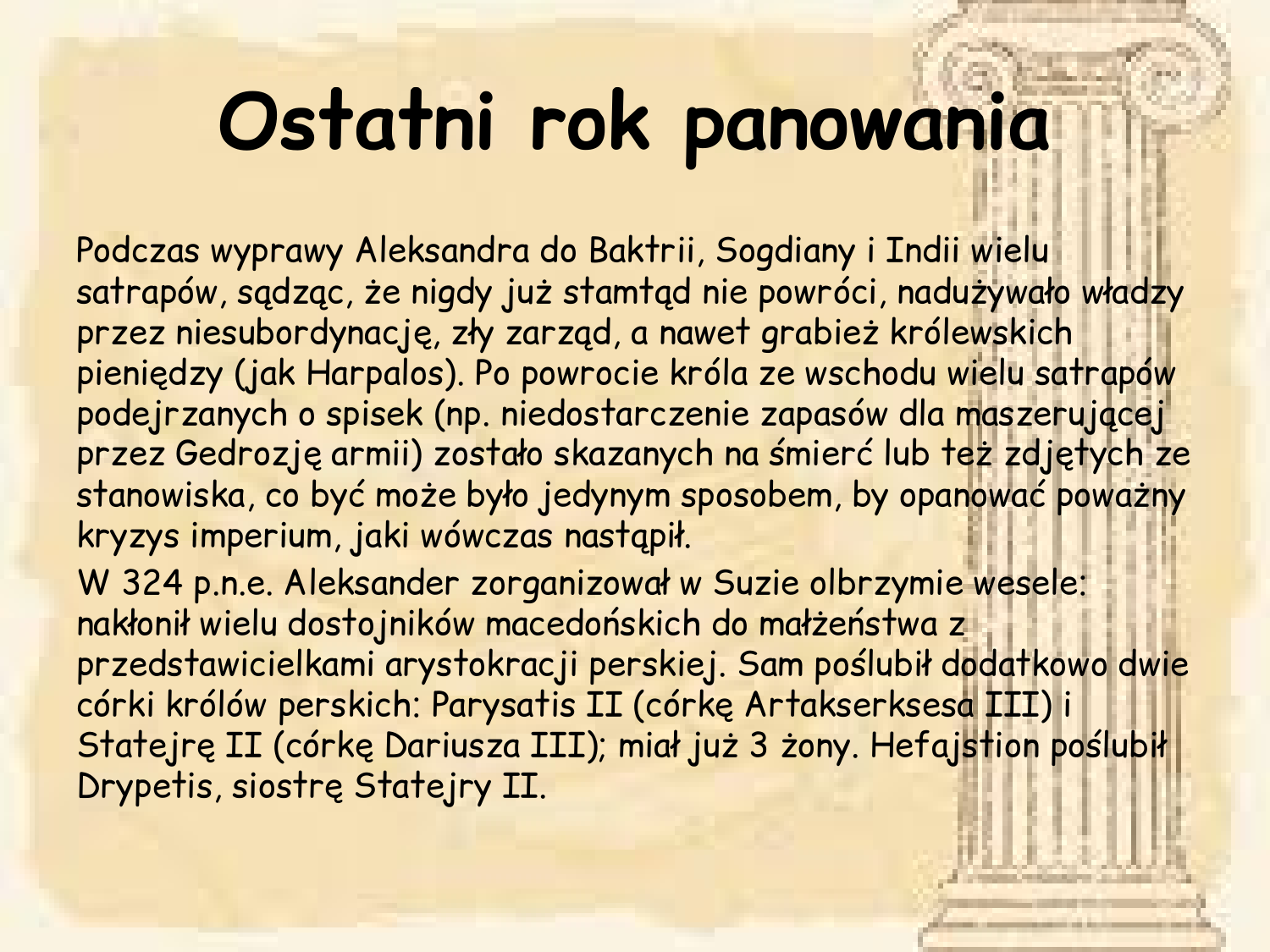

# Ostatni rok panowania
Podczas wyprawy Aleksandra do Baktrii, Sogdiany i Indii wielu satrapów, sądząc, że nigdy już stamtąd nie powróci, nadużywało władzy przez niesubordynację, zły zarząd, a nawet grabież królewskich pieniędzy (jak Harpalos). Po powrocie króla ze wschodu wielu satrapów podejrzanych o spisek (np. niedostarczenie zapasów dla maszerującej przez Gedrozję armii) zostało skazanych na śmierć lub też zdjętych ze stanowiska, co być może było jedynym sposobem, by opanować poważny kryzys imperium, jaki wówczas nastąpił.
W 324 p.n.e. Aleksander zorganizował w Suzie olbrzymie wesele: nakłonił wielu dostojników macedońskich do małżeństwa z przedstawicielkami arystokracji perskiej. Sam poślubił dodatkowo dwie córki królów perskich: Parysatis II (córkę Artakserksesa III) i Statejrę II (córkę Dariusza III); miał już 3 żony. Hefajstion poślubił Drypetis, siostrę Statejry II.